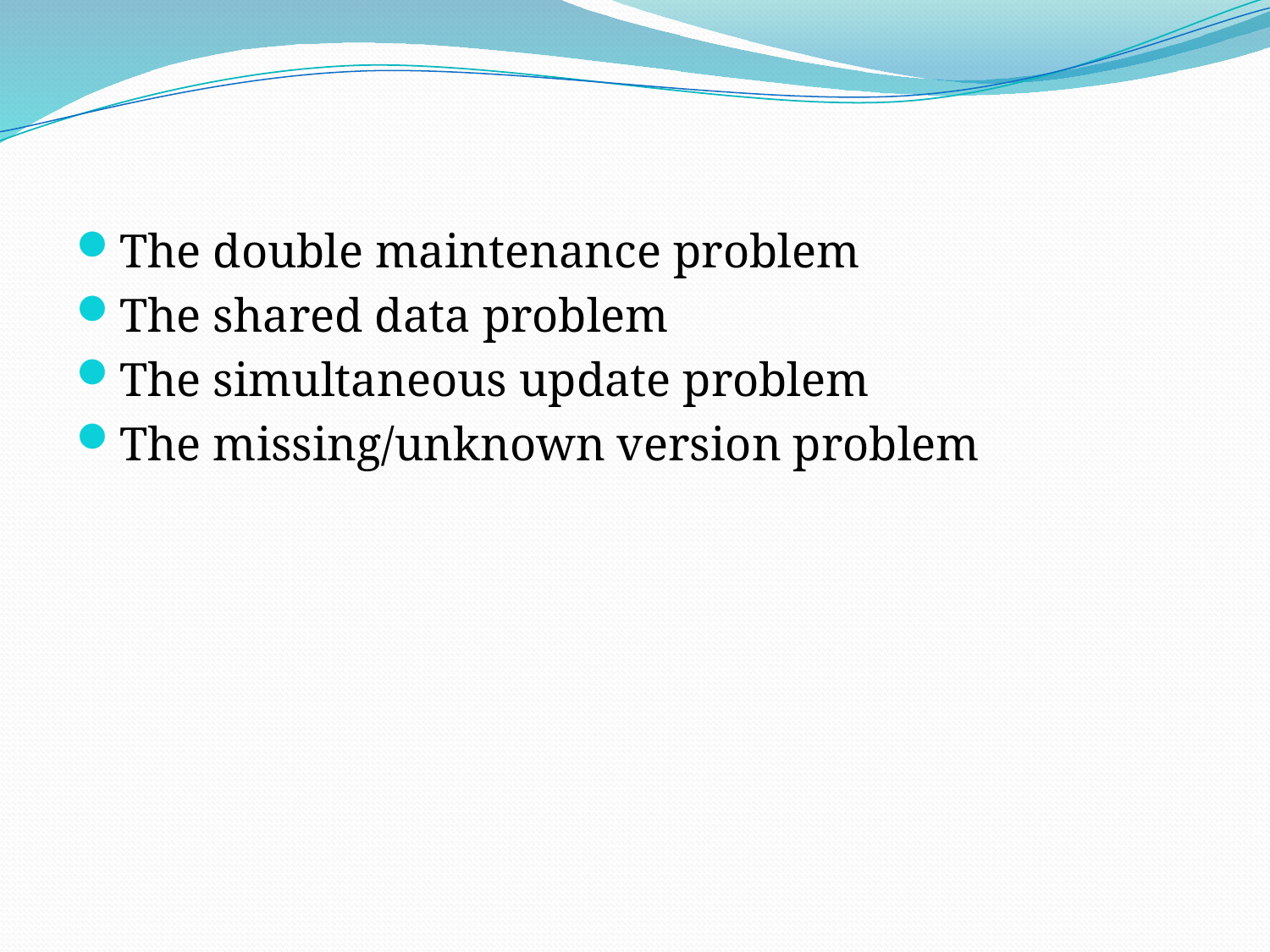

The double maintenance problem
The shared data problem
The simultaneous update problem
The missing/unknown version problem